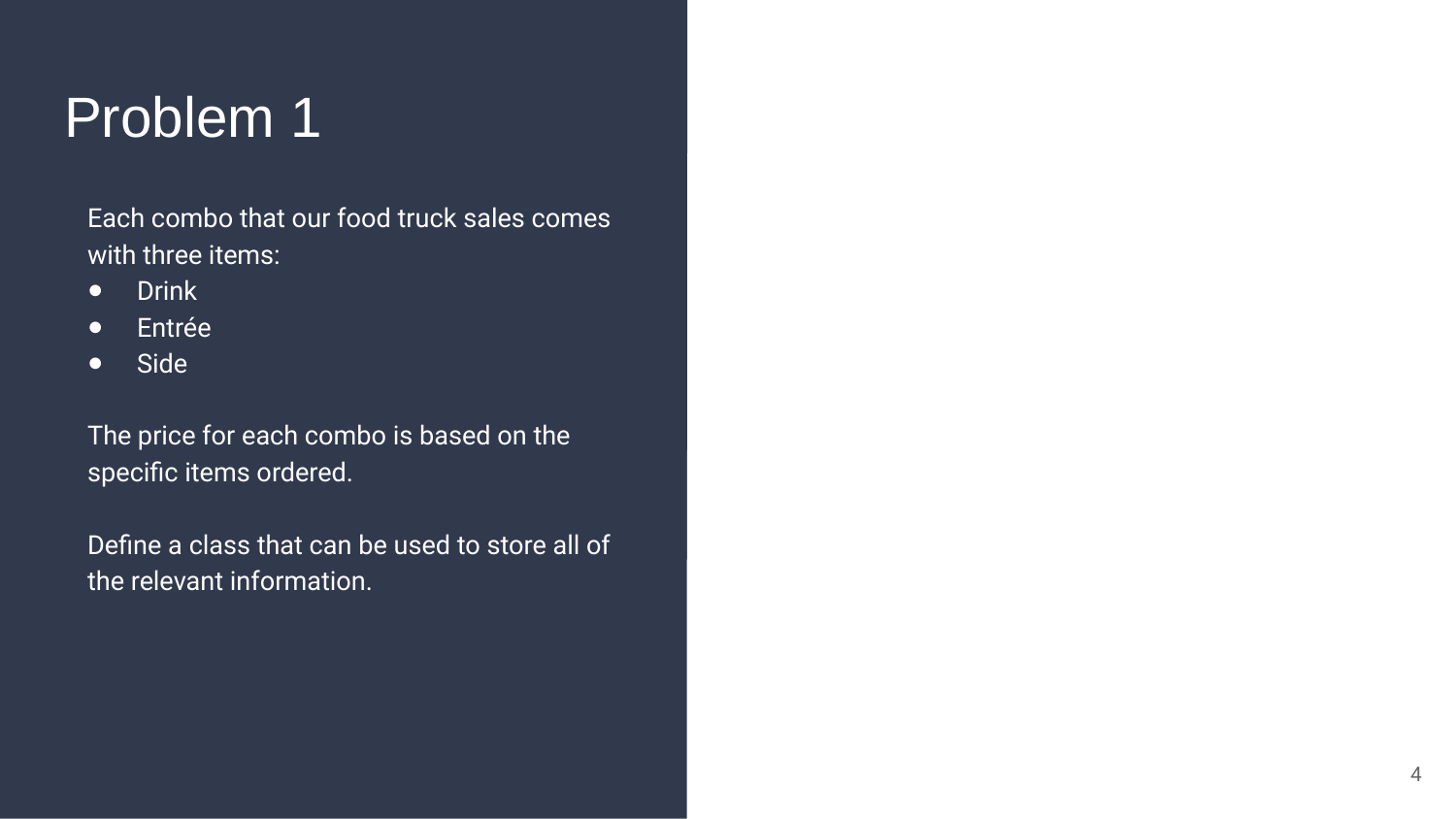

# Problem 1
Each combo that our food truck sales comes with three items:
Drink
Entrée
Side

The price for each combo is based on the specific items ordered.

Define a class that can be used to store all of the relevant information.
4